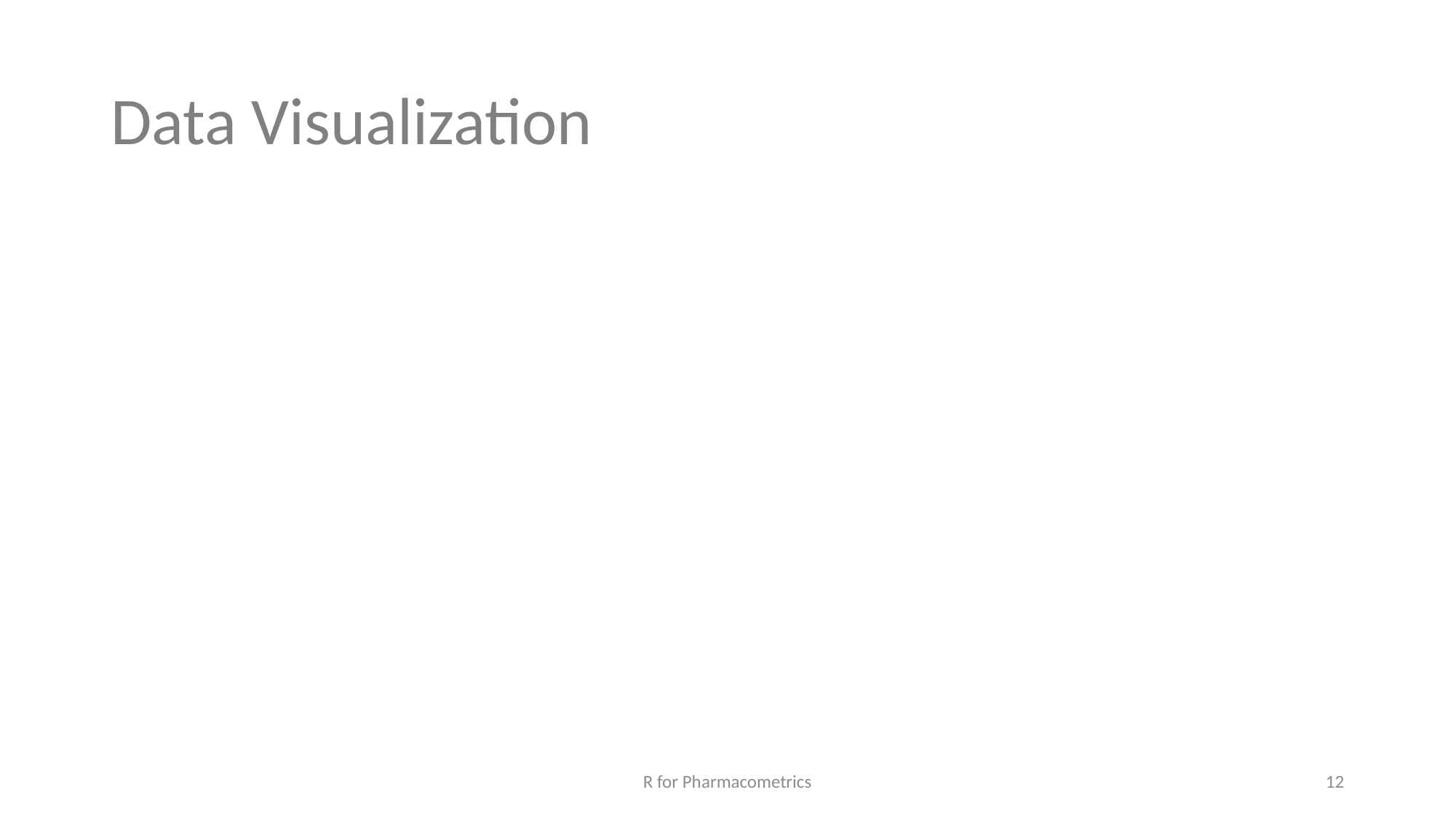

# Data Visualization

R for Pharmacometrics
12